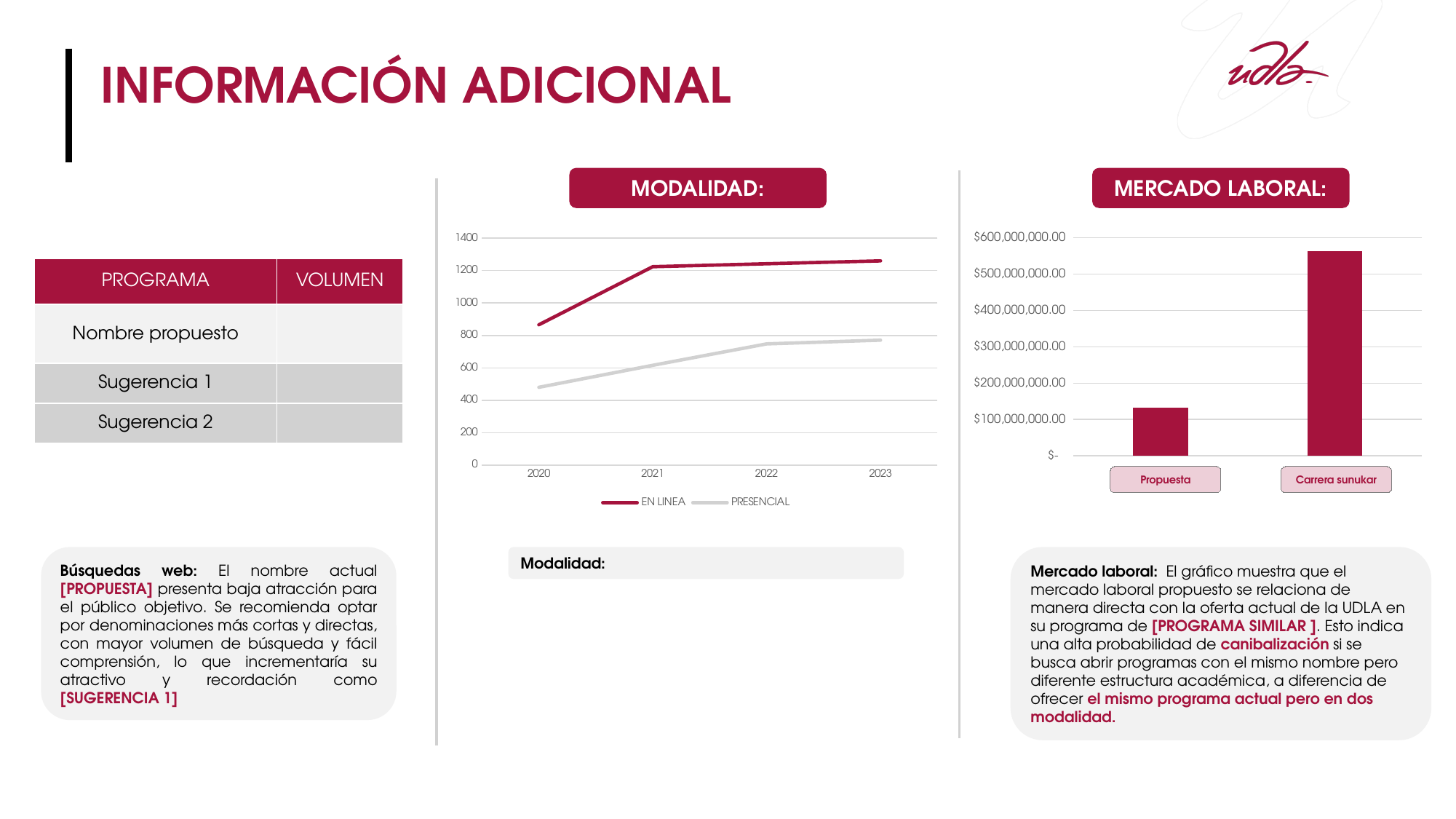

INFORMACIÓN ADICIONAL
MERCADO LABORAL:
MODALIDAD:

### Chart

| Category | EN LINEA | PRESENCIAL |
|---|---|---|
| 2020 | 866.0 | 480.0 |
| 2021 | 1224.0 | 616.0 |
| 2022 | 1242.0 | 748.0 |
| 2023 | 1260.0 | 771.0 |

### Chart

| Category |  |
|---|---|
| Propuesta | 133066907.21 |
| Ciberseguridad | 563581422.0 |
| PROGRAMA | VOLUMEN |
| --- | --- |
| Nombre propuesto |  |
| Sugerencia 1 |  |
| Sugerencia 2 |  |
Carrera sunukar
Propuesta
Búsquedas web: El nombre actual [PROPUESTA] presenta baja atracción para el público objetivo. Se recomienda optar por denominaciones más cortas y directas, con mayor volumen de búsqueda y fácil comprensión, lo que incrementaría su atractivo y recordación como [SUGERENCIA 1]
Modalidad:
Mercado laboral:  El gráfico muestra que el mercado laboral propuesto se relaciona de manera directa con la oferta actual de la UDLA en su programa de [PROGRAMA SIMILAR ]. Esto indica una alta probabilidad de canibalización si se busca abrir programas con el mismo nombre pero diferente estructura académica, a diferencia de ofrecer el mismo programa actual pero en dos modalidad.